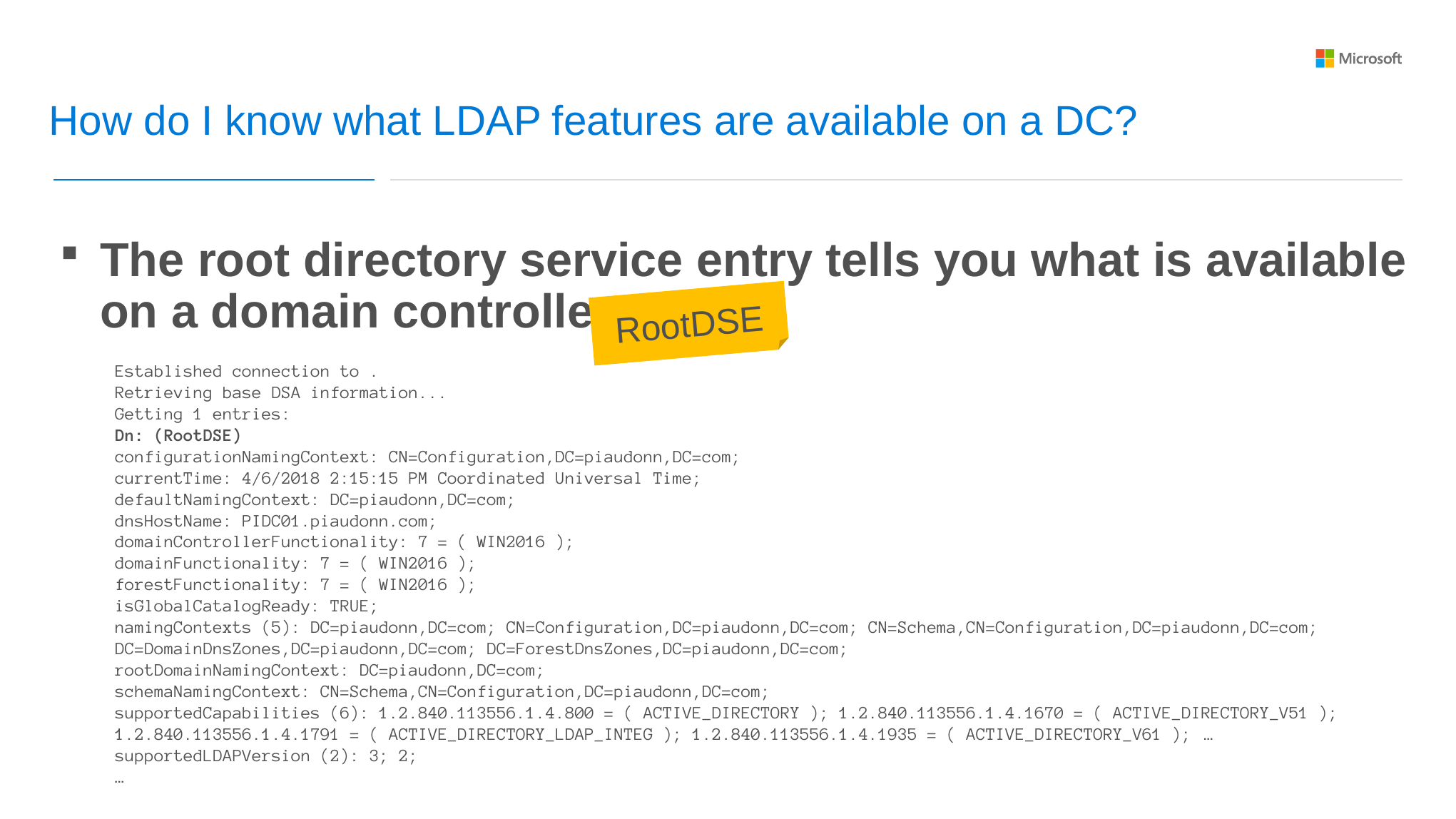

How do I know what LDAP features are available on a DC?
The root directory service entry tells you what is available
on a domain controller

RootDSE
Established connection to .
Retrieving base DSA information...
Getting 1 entries:
Dn: (RootDSE)
configurationNamingContext: CN=Configuration,DC=piaudonn,DC=com;
currentTime: 4/6/2018 2:15:15 PM Coordinated Universal Time;
defaultNamingContext: DC=piaudonn,DC=com;
dnsHostName: PIDC01.piaudonn.com;
domainControllerFunctionality: 7 = ( WIN2016 );
domainFunctionality: 7 = ( WIN2016 );
forestFunctionality: 7 = ( WIN2016 );
isGlobalCatalogReady: TRUE;
namingContexts (5): DC=piaudonn,DC=com; CN=Configuration,DC=piaudonn,DC=com; CN=Schema,CN=Configuration,DC=piaudonn,DC=com; DC=DomainDnsZones,DC=piaudonn,DC=com; DC=ForestDnsZones,DC=piaudonn,DC=com;
rootDomainNamingContext: DC=piaudonn,DC=com;
schemaNamingContext: CN=Schema,CN=Configuration,DC=piaudonn,DC=com;
supportedCapabilities (6): 1.2.840.113556.1.4.800 = ( ACTIVE_DIRECTORY ); 1.2.840.113556.1.4.1670 = ( ACTIVE_DIRECTORY_V51 ); 1.2.840.113556.1.4.1791 = ( ACTIVE_DIRECTORY_LDAP_INTEG ); 1.2.840.113556.1.4.1935 = ( ACTIVE_DIRECTORY_V61 ); …
supportedLDAPVersion (2): 3; 2;
…